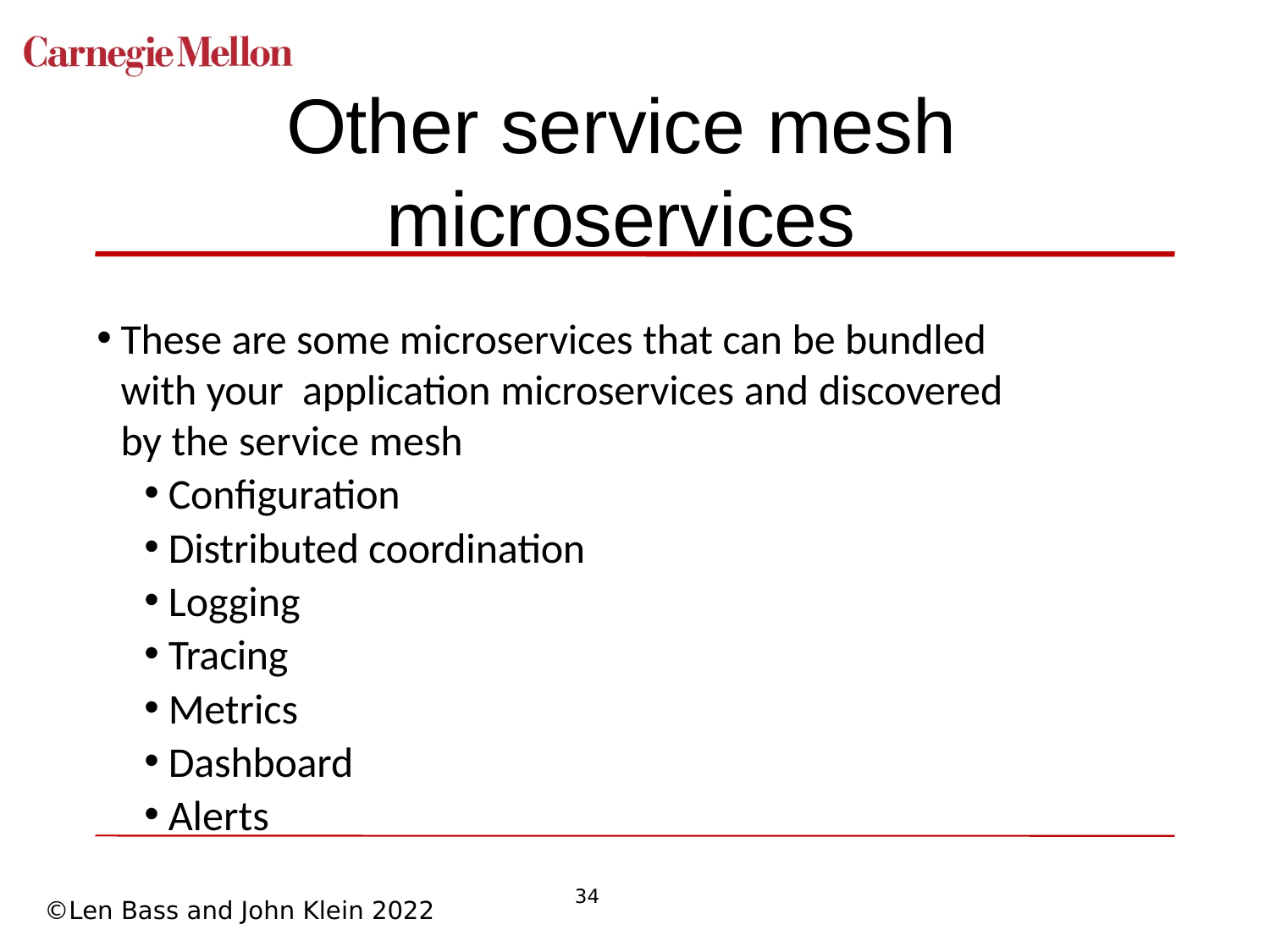

# Other service mesh microservices
These are some microservices that can be bundled with your  application microservices and discovered by the service mesh
Configuration
Distributed coordination
Logging
Tracing
Metrics
Dashboard
Alerts
34